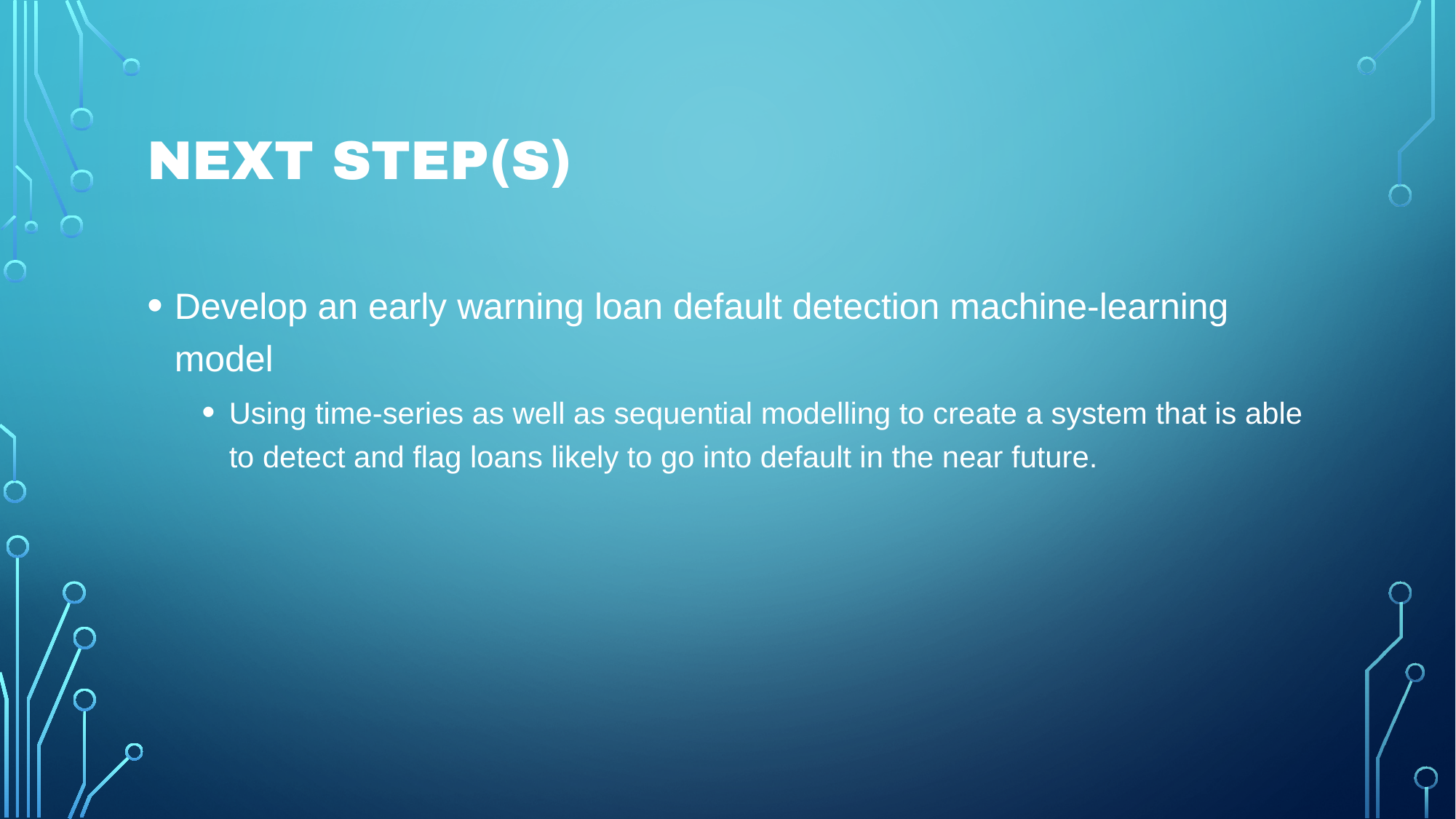

# Next Step(s)
Develop an early warning loan default detection machine-learning model
Using time-series as well as sequential modelling to create a system that is able to detect and flag loans likely to go into default in the near future.